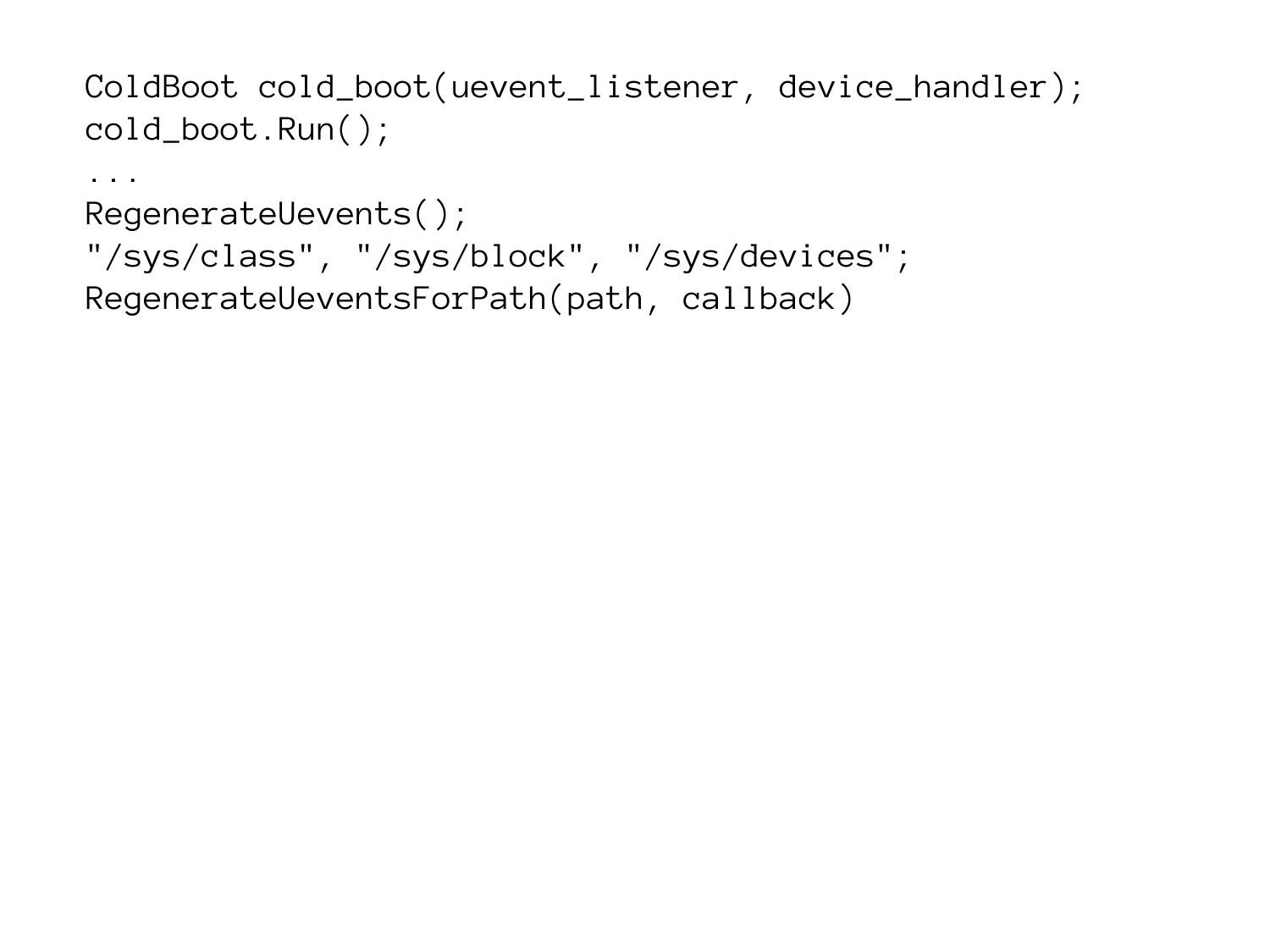

ColdBoot cold_boot(uevent_listener, device_handler);
cold_boot.Run();
...
RegenerateUevents();
"/sys/class", "/sys/block", "/sys/devices";
RegenerateUeventsForPath(path, callback)